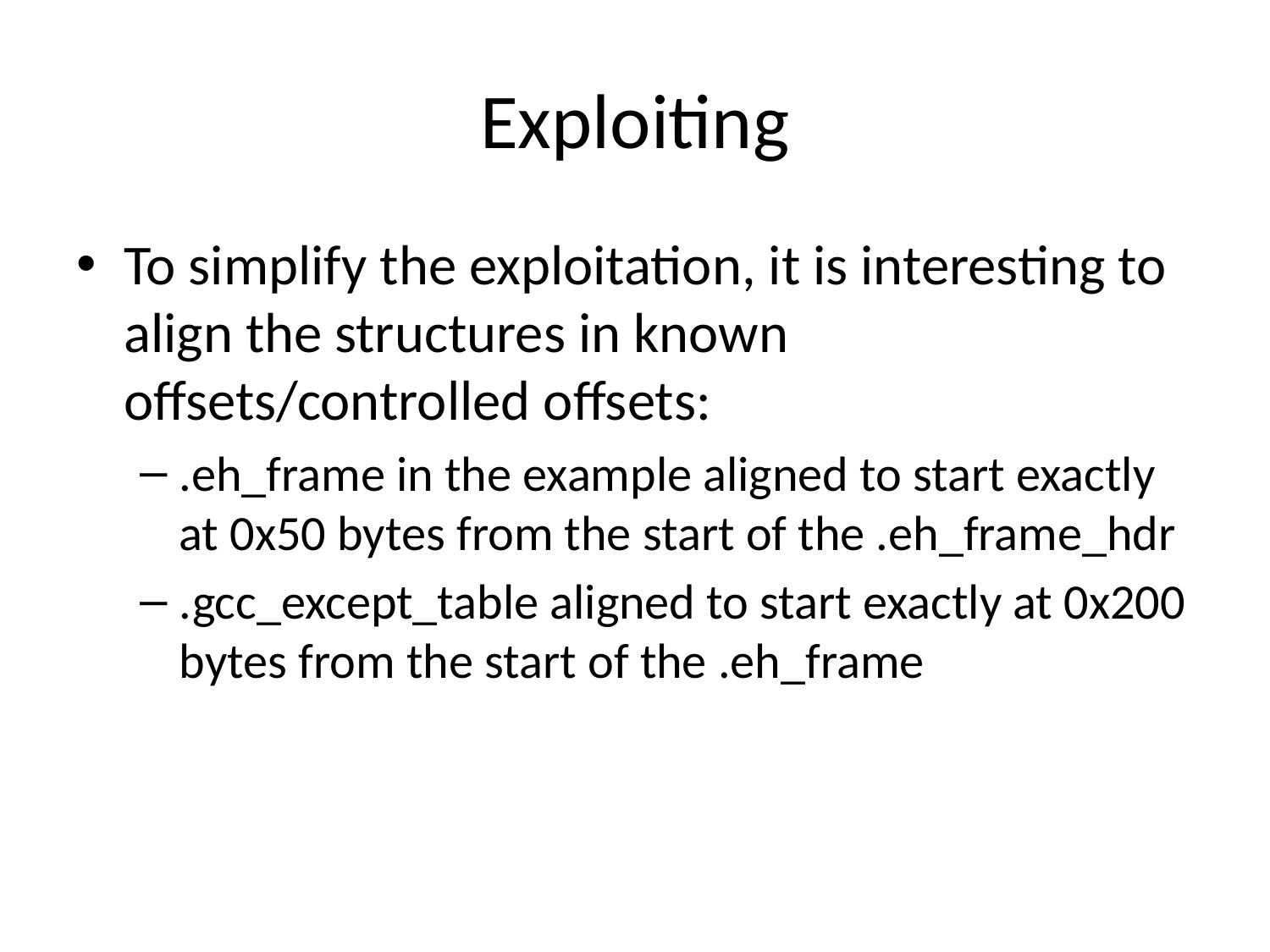

# Exploiting
To simplify the exploitation, it is interesting to align the structures in known offsets/controlled offsets:
.eh_frame in the example aligned to start exactly at 0x50 bytes from the start of the .eh_frame_hdr
.gcc_except_table aligned to start exactly at 0x200 bytes from the start of the .eh_frame